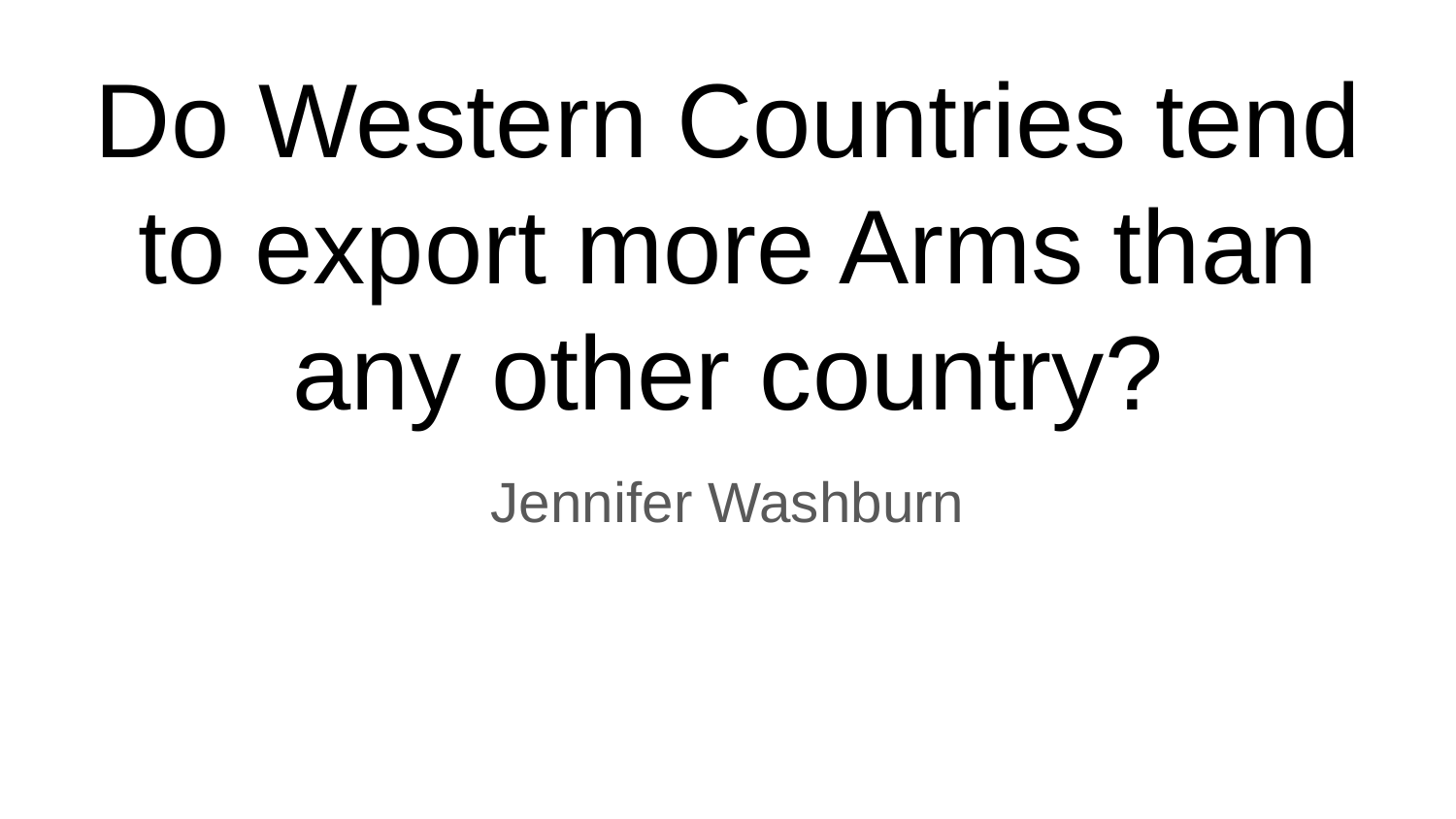

# Do Western Countries tend to export more Arms than any other country?
Jennifer Washburn